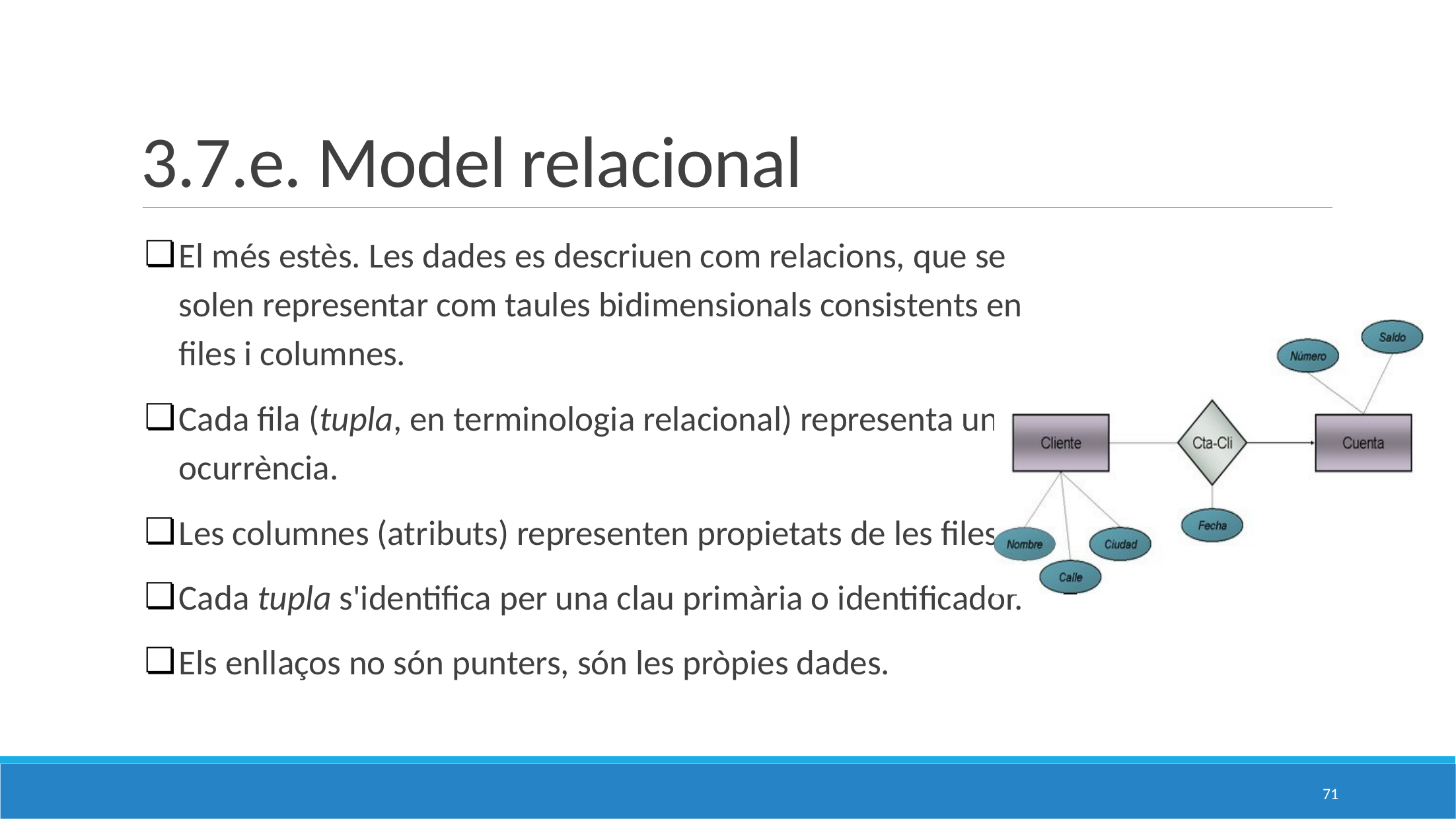

# 3.7.e. Model relacional
El més estès. Les dades es descriuen com relacions, que se solen representar com taules bidimensionals consistents en files i columnes.
Cada fila (tupla, en terminologia relacional) representa una ocurrència.
Les columnes (atributs) representen propietats de les files.
Cada tupla s'identifica per una clau primària o identificador.
Els enllaços no són punters, són les pròpies dades.

71